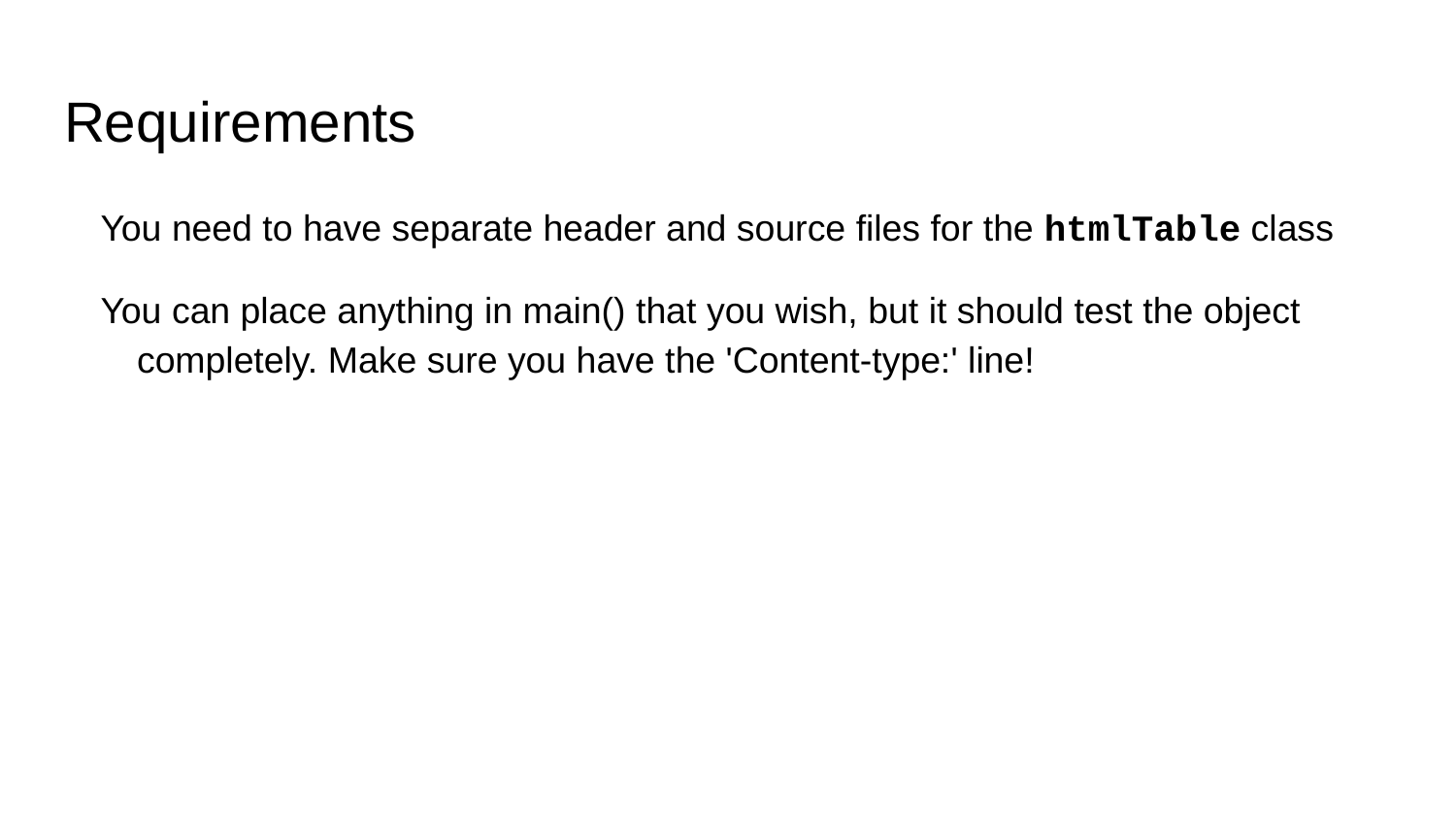

# Requirements
You need to have separate header and source files for the htmlTable class
You can place anything in main() that you wish, but it should test the object completely. Make sure you have the 'Content-type:' line!